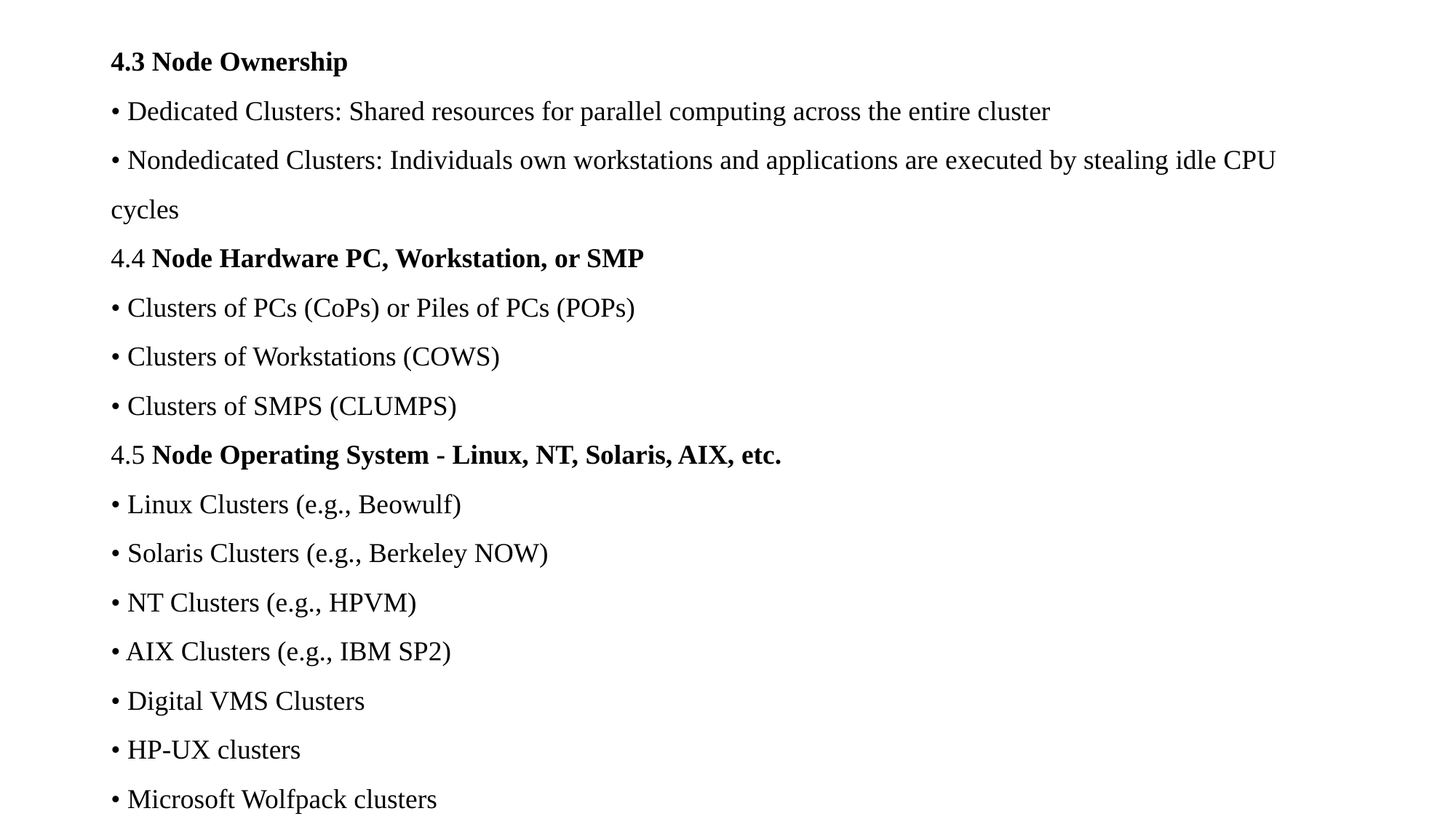

4.3 Node Ownership
• Dedicated Clusters: Shared resources for parallel computing across the entire cluster
• Nondedicated Clusters: Individuals own workstations and applications are executed by stealing idle CPU cycles
4.4 Node Hardware PC, Workstation, or SMP
• Clusters of PCs (CoPs) or Piles of PCs (POPs)
• Clusters of Workstations (COWS)
• Clusters of SMPS (CLUMPS)
4.5 Node Operating System - Linux, NT, Solaris, AIX, etc.
• Linux Clusters (e.g., Beowulf)
• Solaris Clusters (e.g., Berkeley NOW)
• NT Clusters (e.g., HPVM)
• AIX Clusters (e.g., IBM SP2)
• Digital VMS Clusters
• HP-UX clusters
• Microsoft Wolfpack clusters